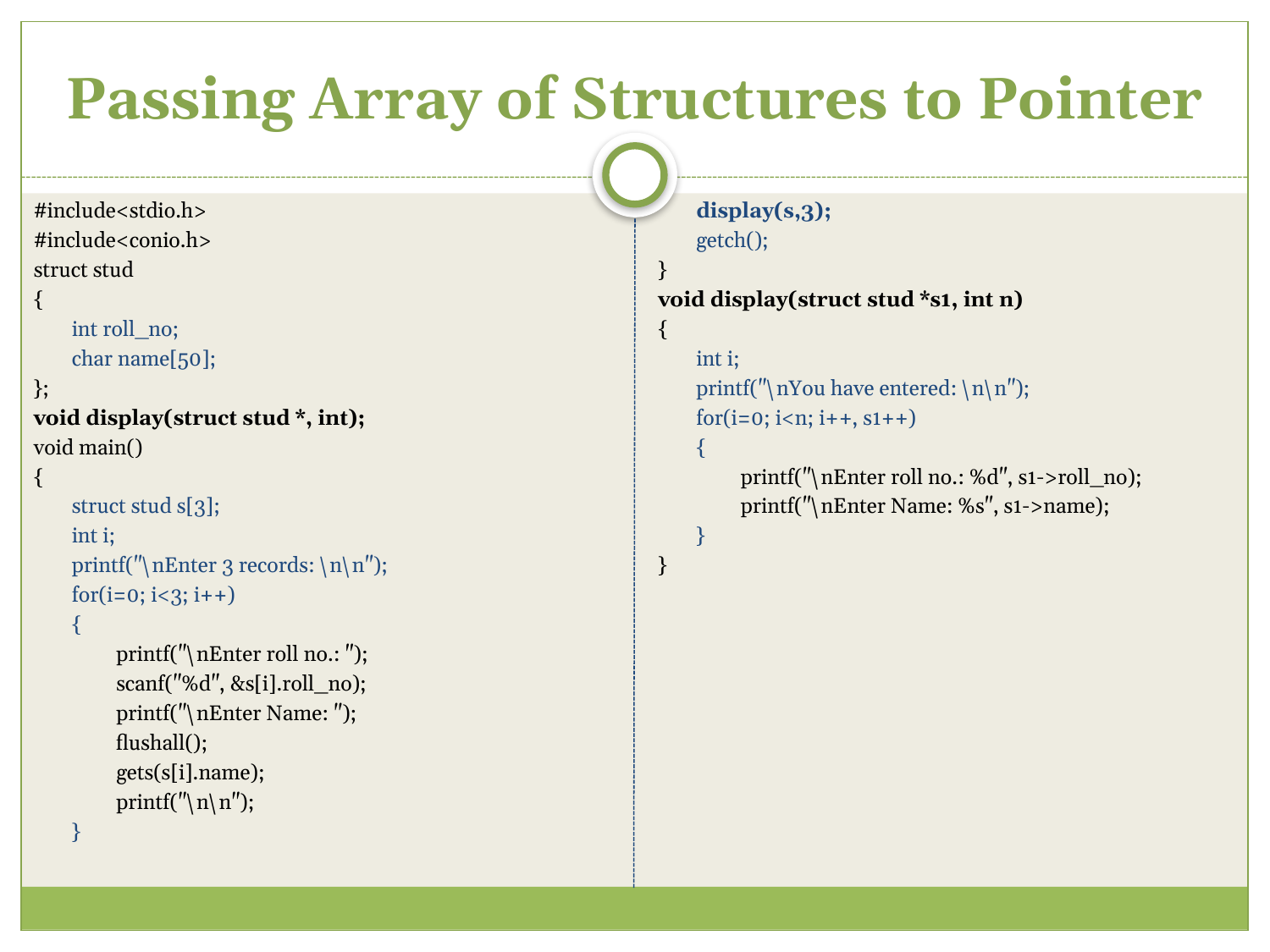

# Passing Array of Structures to Pointer
#include<stdio.h>
#include<conio.h>
struct stud
{
int roll_no;
char name[50];
};
void display(struct stud *, int);
void main()
{
struct stud s[3];
int i;
printf("\nEnter 3 records: \n\n");
for(i=0; i<3; i++)
{
printf("\nEnter roll no.: ");
scanf("%d", &s[i].roll_no);
printf("\nEnter Name: ");
flushall();
gets(s[i].name);
printf("\n\n");
}
display(s,3);
getch();
}
void display(struct stud *s1, int n)
{
int i;
printf("\nYou have entered: \n\n");
for(i=0; i<n; i++, s1++)
{
printf("\nEnter roll no.: %d", s1->roll_no);
printf("\nEnter Name: %s", s1->name);
}
}